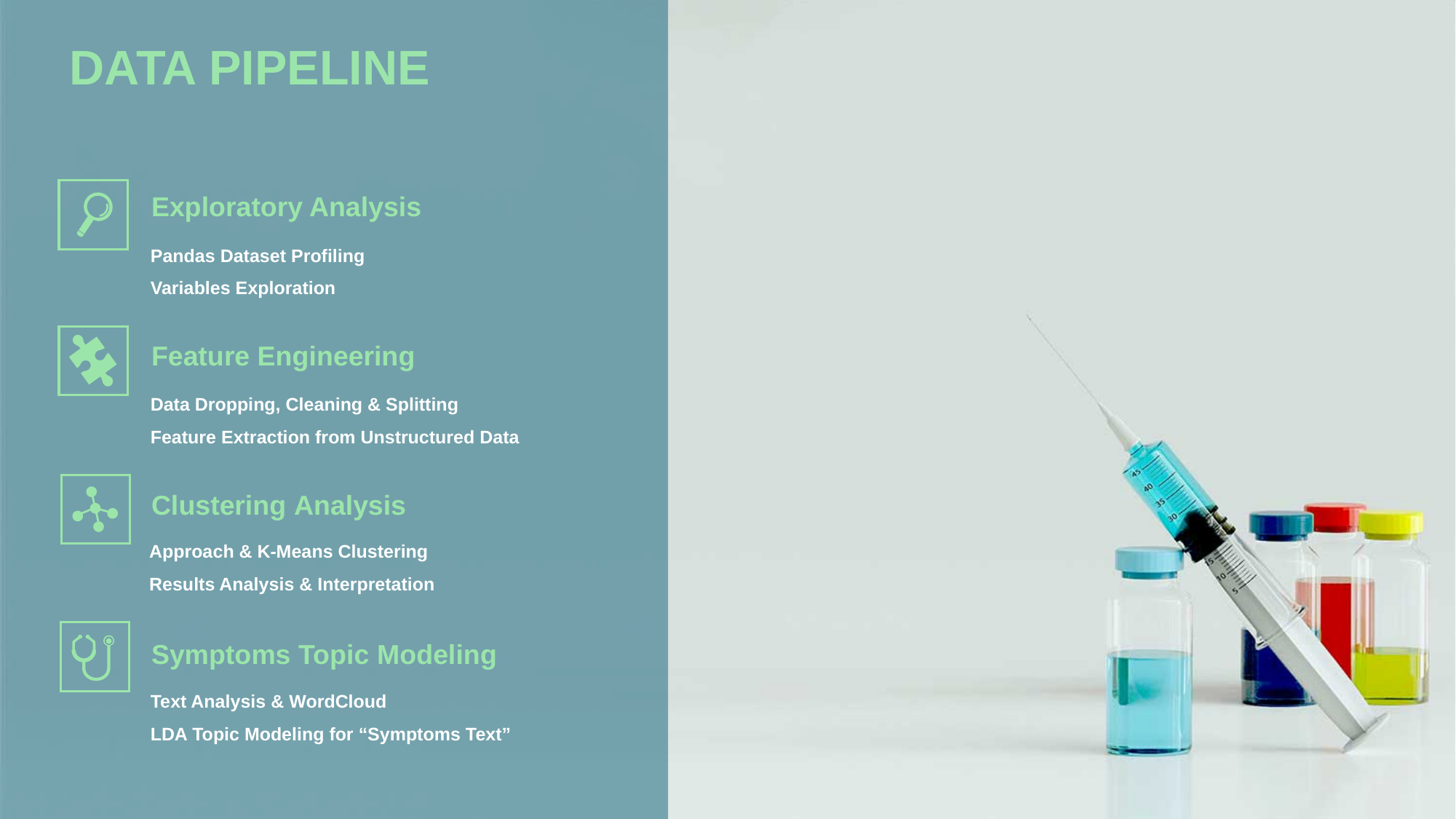

DATA PIPELINE

Exploratory Analysis
Pandas Dataset Profiling
Variables Exploration

Feature Engineering
Data Dropping, Cleaning & Splitting
Feature Extraction from Unstructured Data

Clustering Analysis
Approach & K-Means Clustering
Results Analysis & Interpretation

Symptoms Topic Modeling
Text Analysis & WordCloud
LDA Topic Modeling for “Symptoms Text”